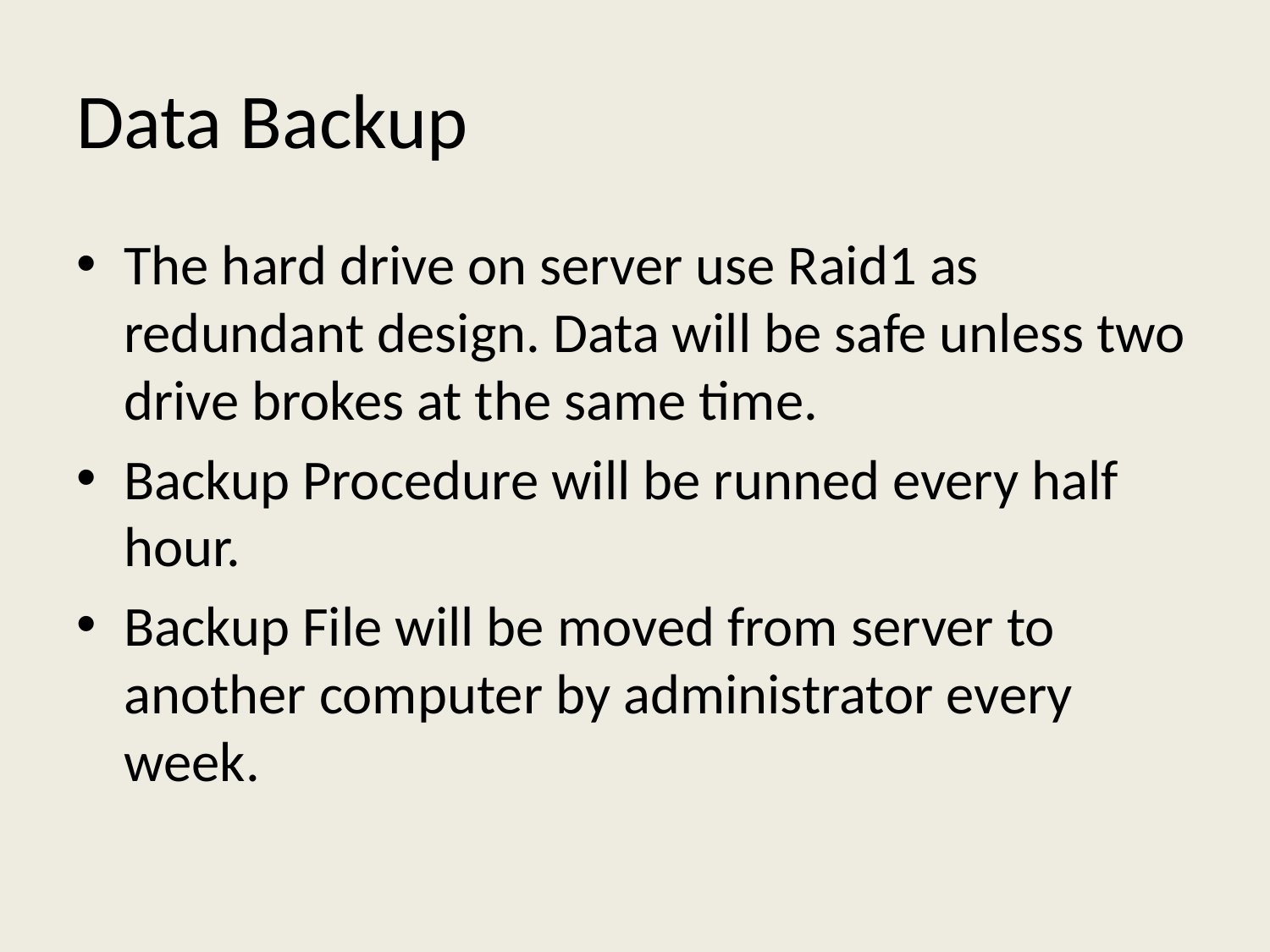

# Data Backup
The hard drive on server use Raid1 as redundant design. Data will be safe unless two drive brokes at the same time.
Backup Procedure will be runned every half hour.
Backup File will be moved from server to another computer by administrator every week.